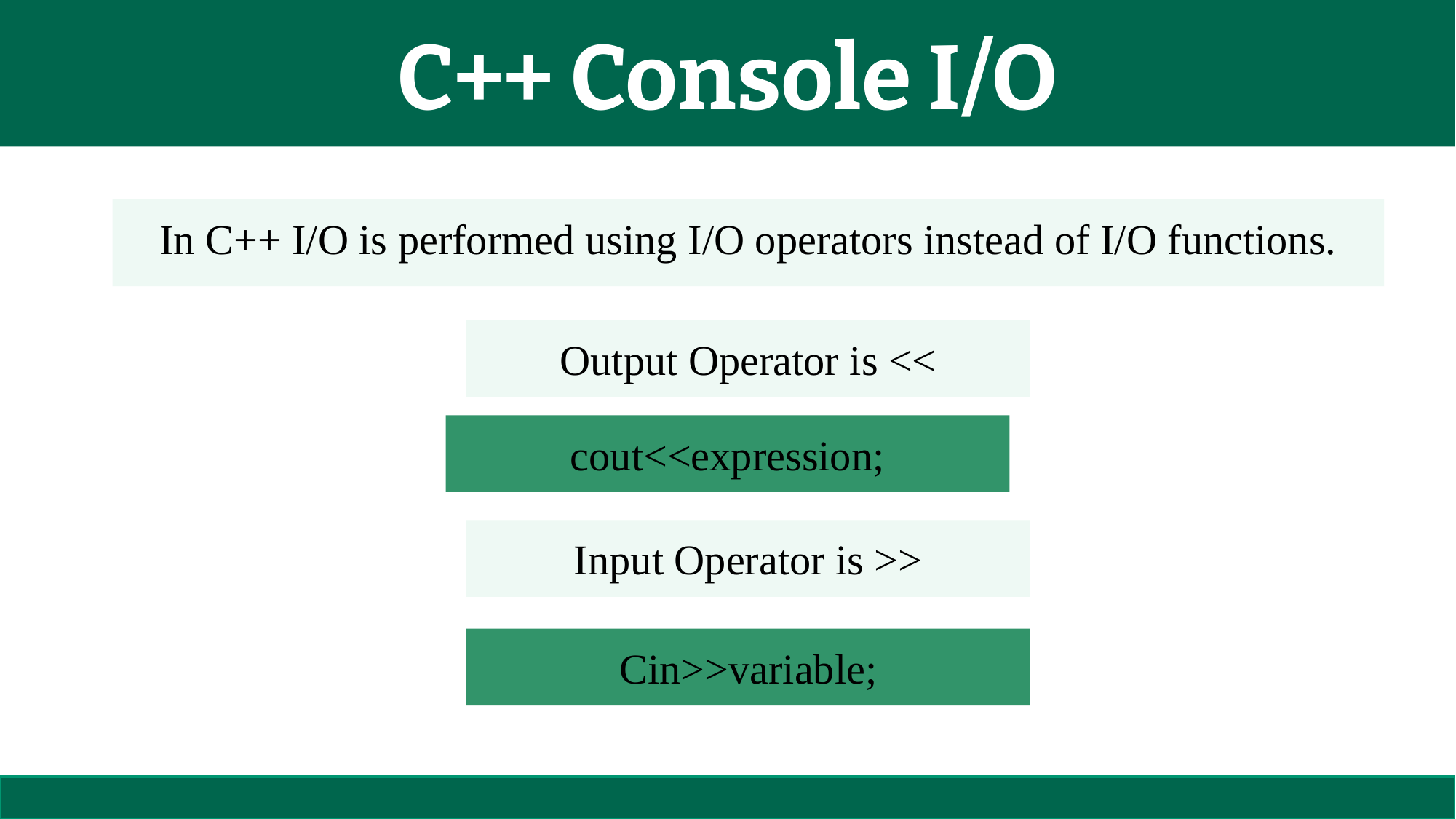

# C++ Console I/O
In C++ I/O is performed using I/O operators instead of I/O functions.
Output Operator is <<
cout<<expression;
Input Operator is >>
Cin>>variable;